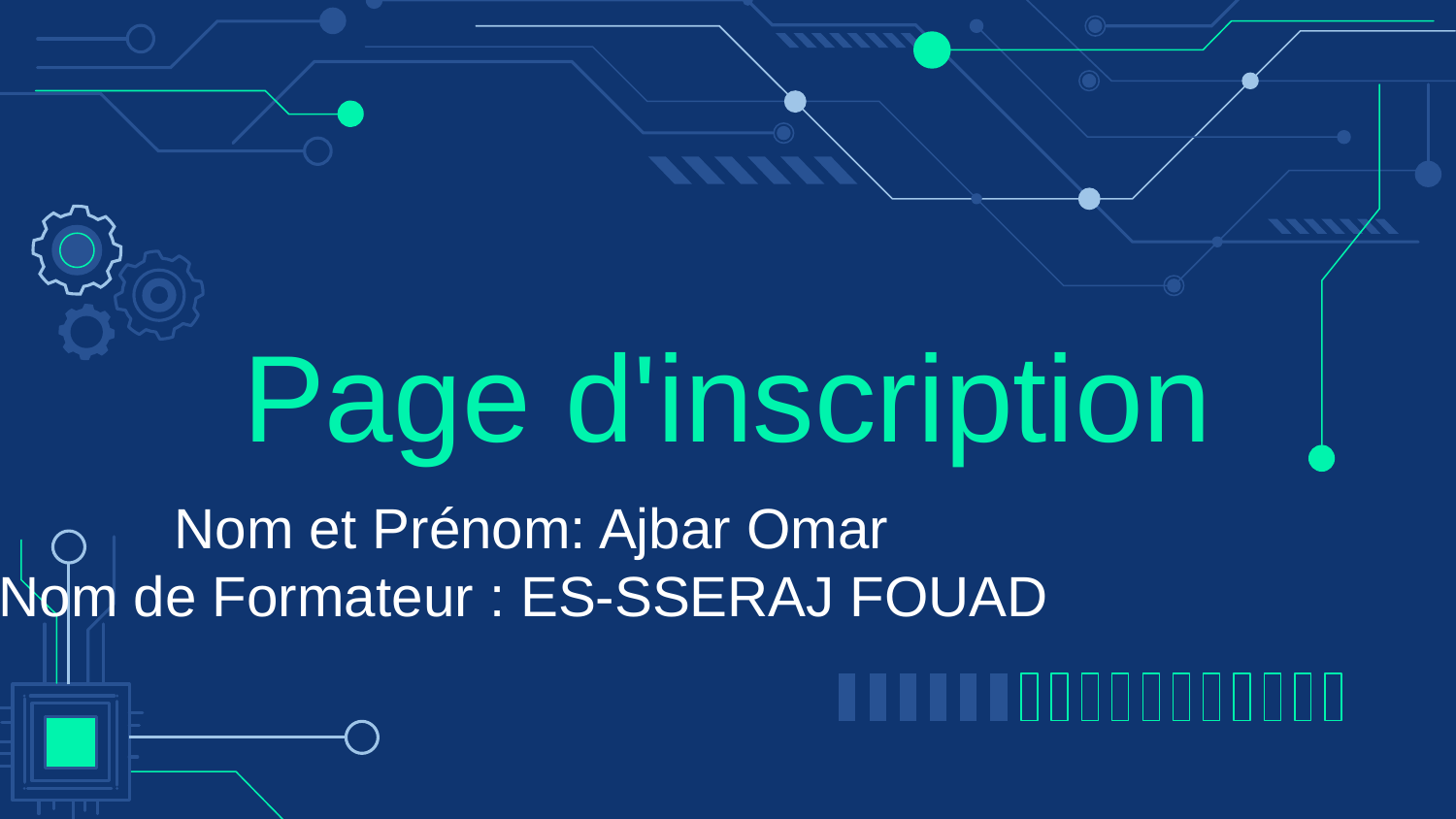

# Page d'inscription
Nom et Prénom: Ajbar Omar
Nom de Formateur : ES-SSERAJ FOUAD